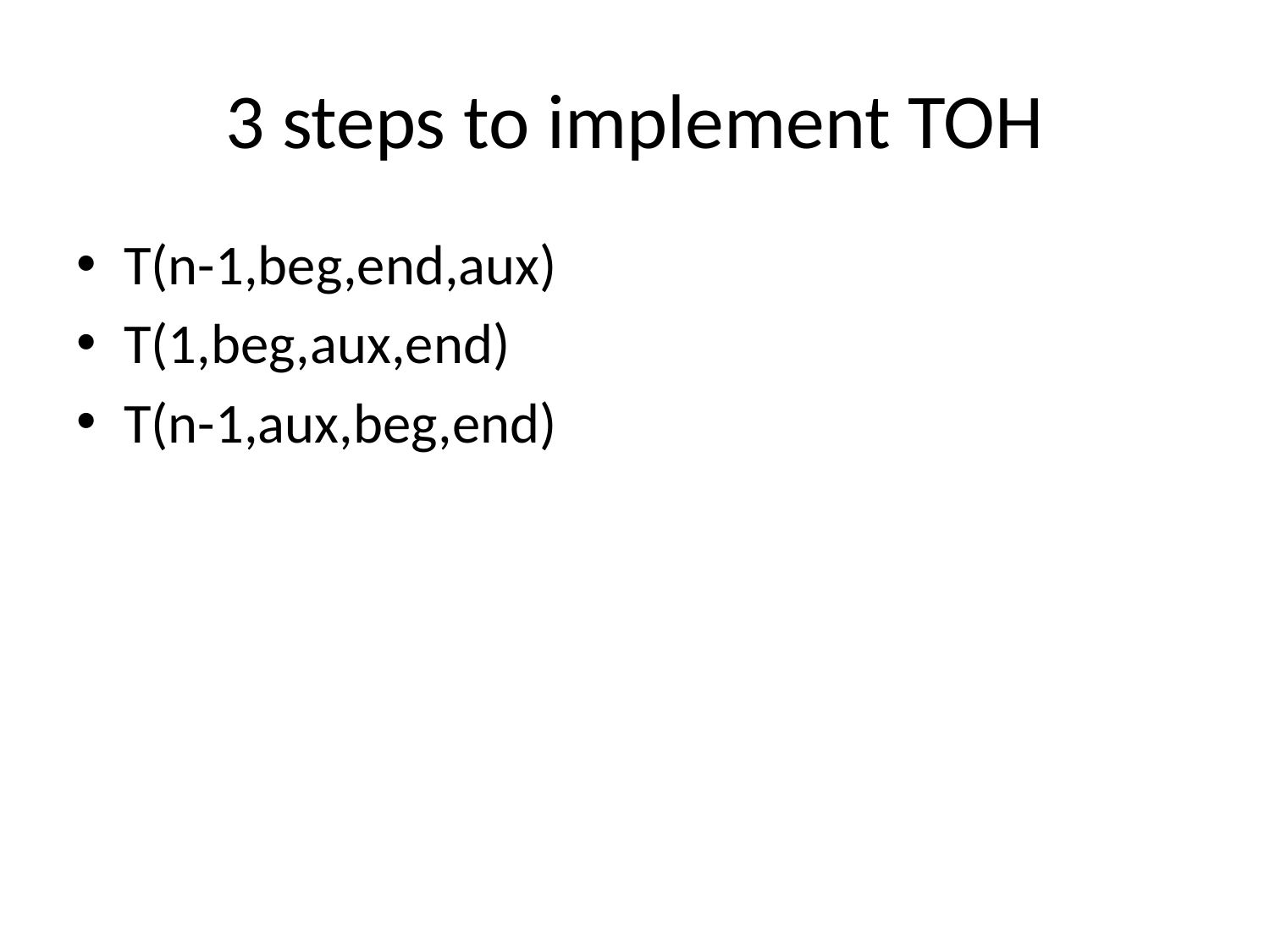

# 3 steps to implement TOH
T(n-1,beg,end,aux)
T(1,beg,aux,end)
T(n-1,aux,beg,end)